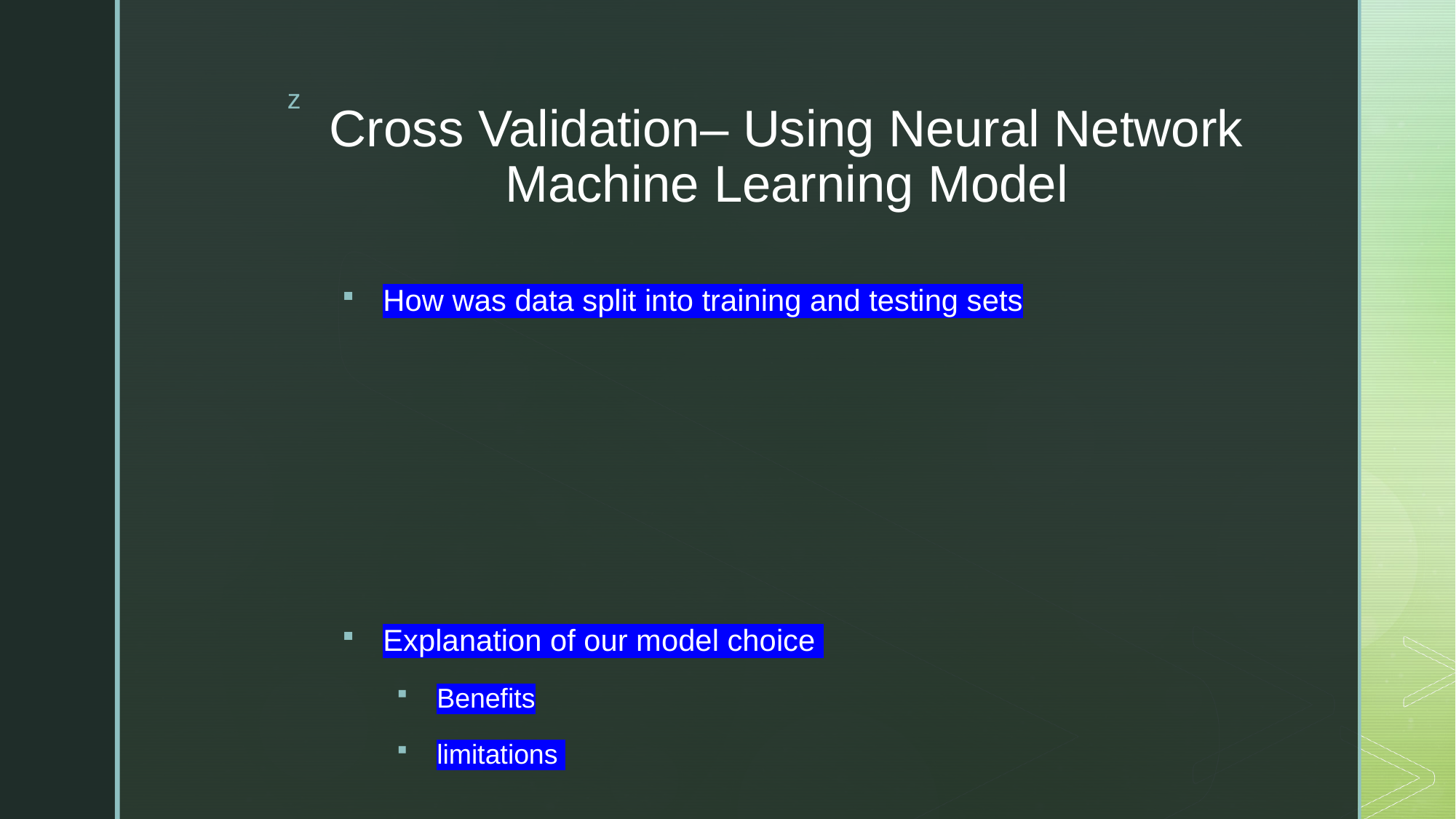

# Cross Validation– Using Neural Network Machine Learning Model
How was data split into training and testing sets

Explanation of our model choice
Benefits
limitations